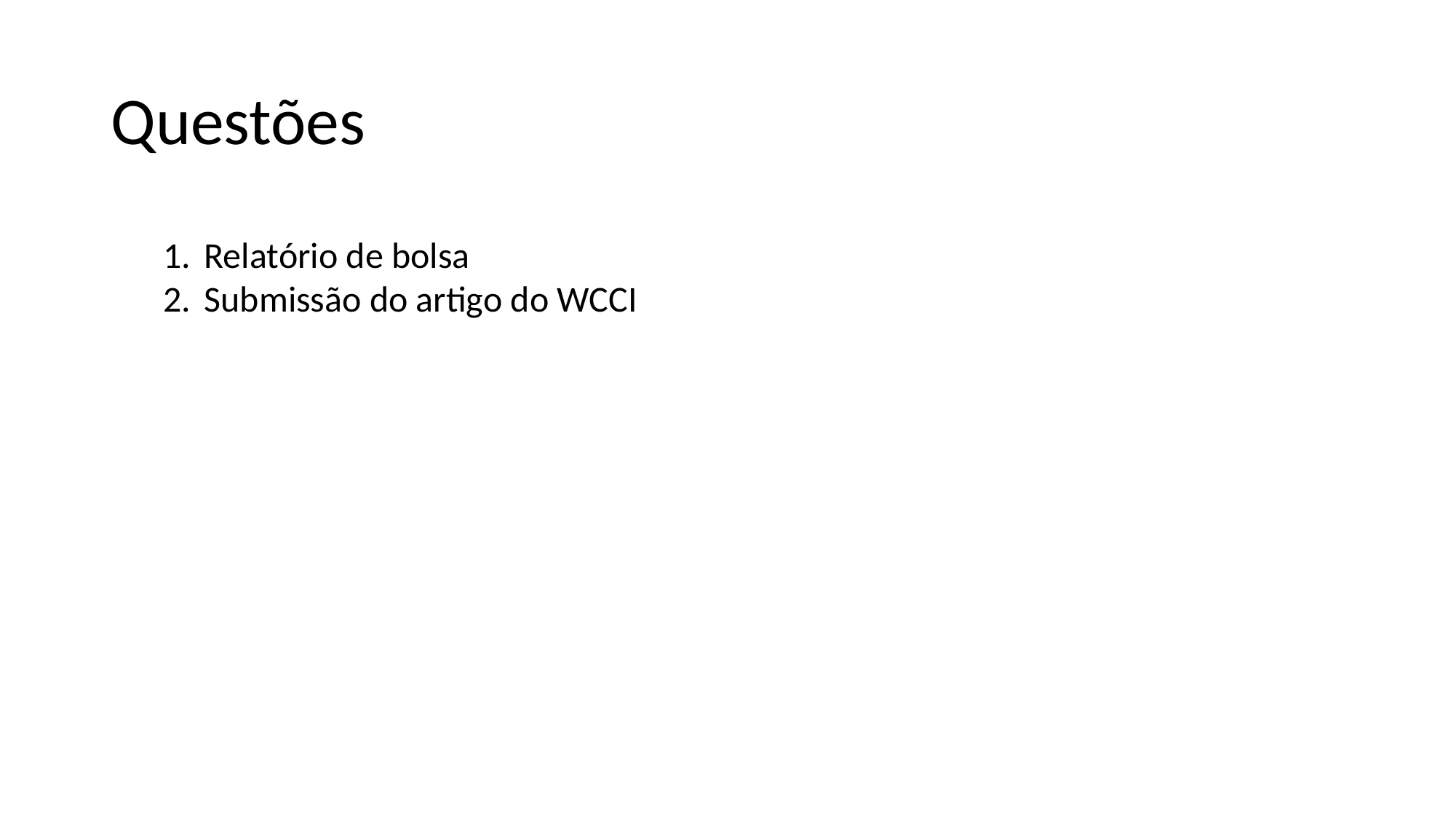

# Questões
Relatório de bolsa
Submissão do artigo do WCCI